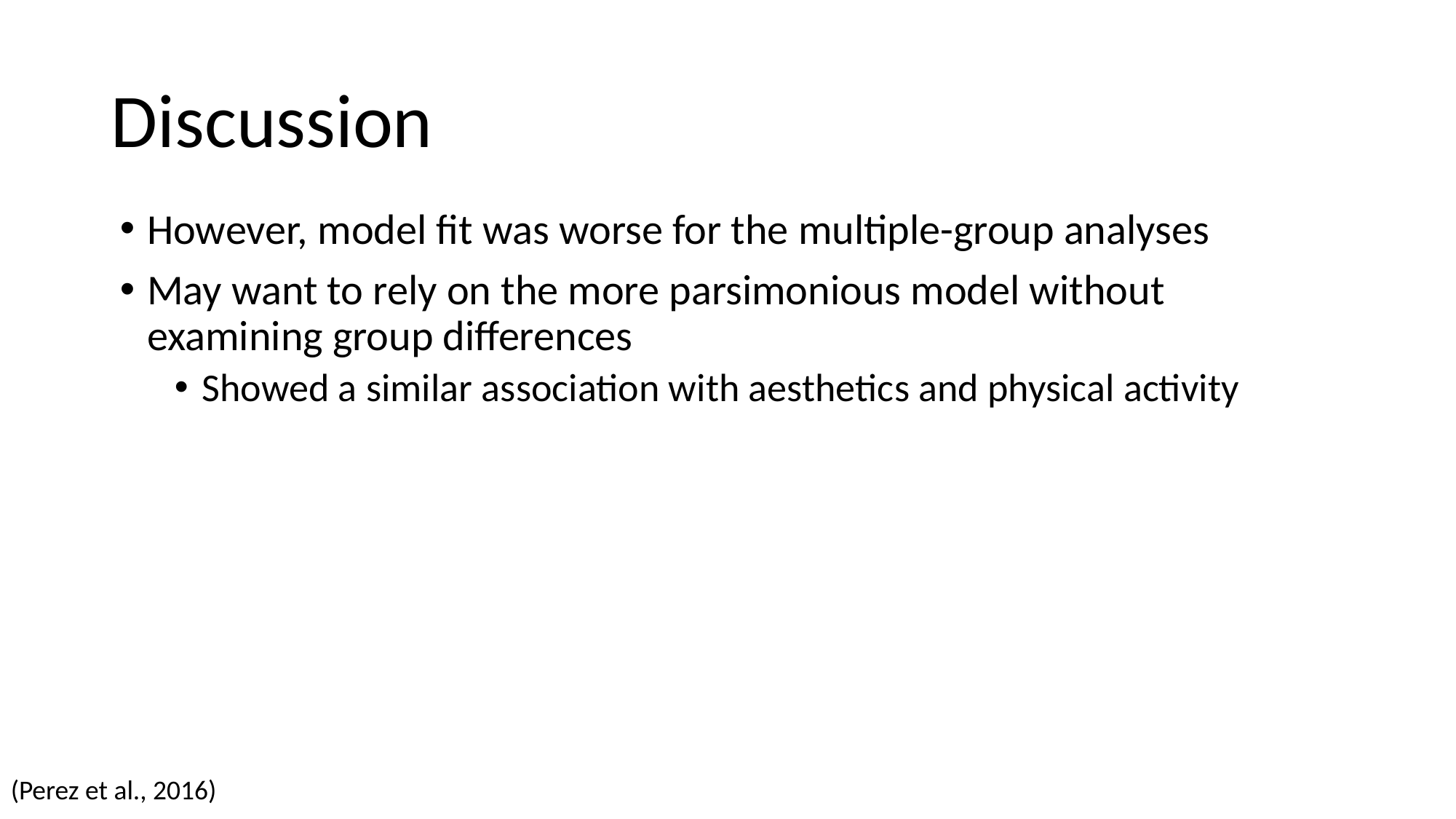

# Discussion
However, model fit was worse for the multiple-group analyses
May want to rely on the more parsimonious model without examining group differences
Showed a similar association with aesthetics and physical activity
(Perez et al., 2016)